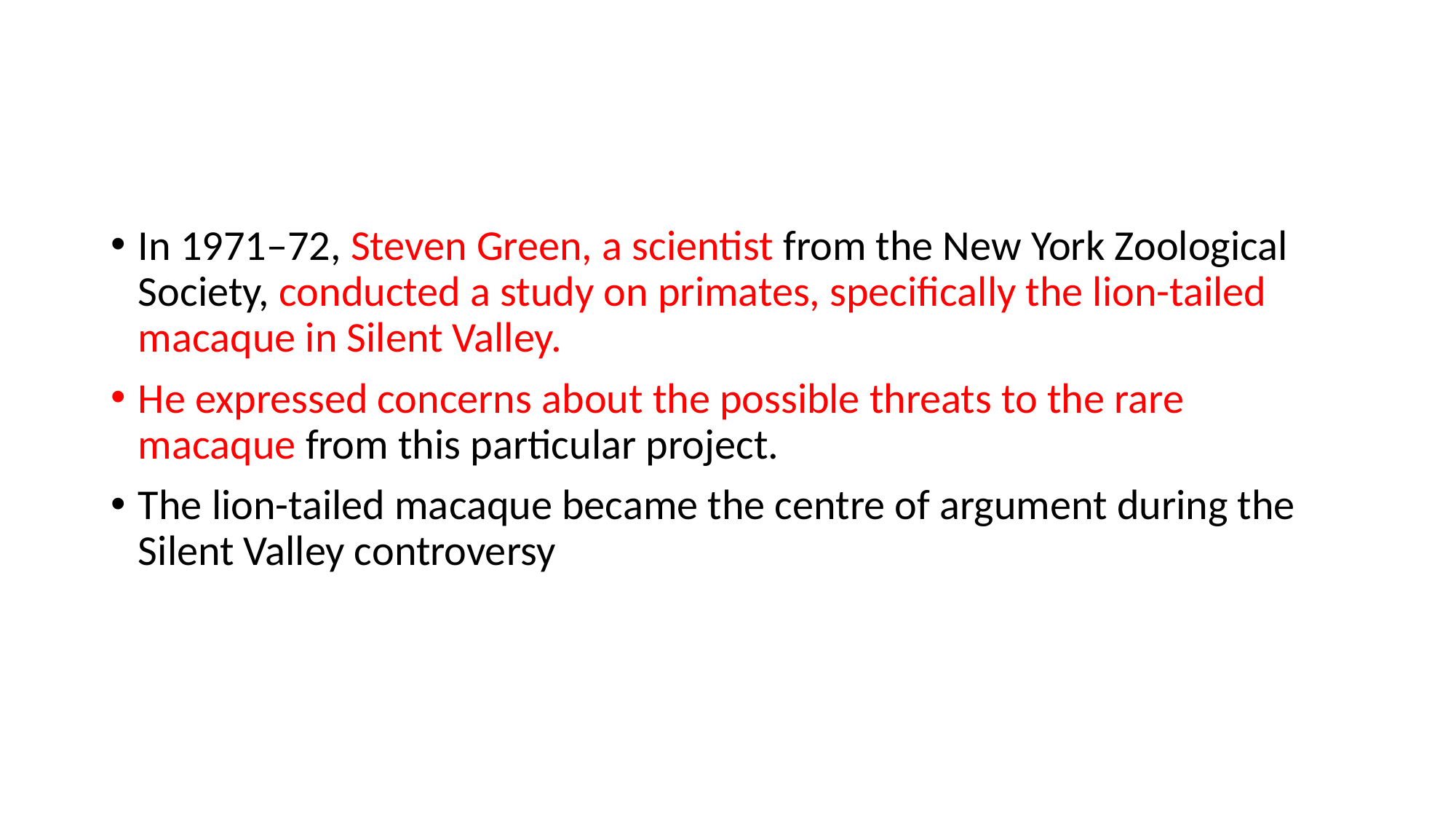

#
In 1971–72, Steven Green, a scientist from the New York Zoological Society, conducted a study on primates, specifically the lion-tailed macaque in Silent Valley.
He expressed concerns about the possible threats to the rare macaque from this particular project.
The lion-tailed macaque became the centre of argument during the Silent Valley controversy